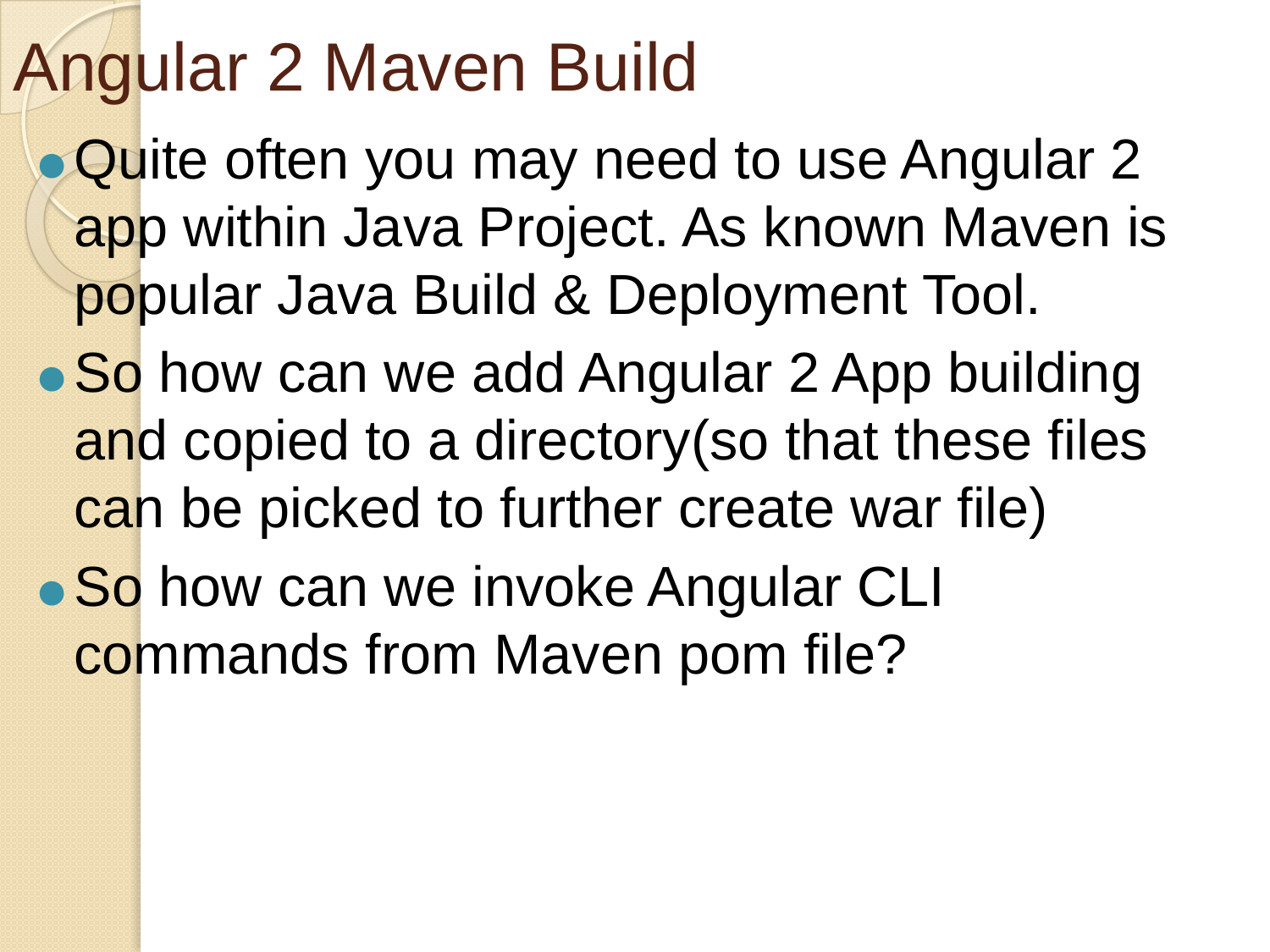

# Angular 2 Maven Build
Quite often you may need to use Angular 2 app within Java Project. As known Maven is popular Java Build & Deployment Tool.
So how can we add Angular 2 App building and copied to a directory(so that these files can be picked to further create war file)
So how can we invoke Angular CLI commands from Maven pom file?